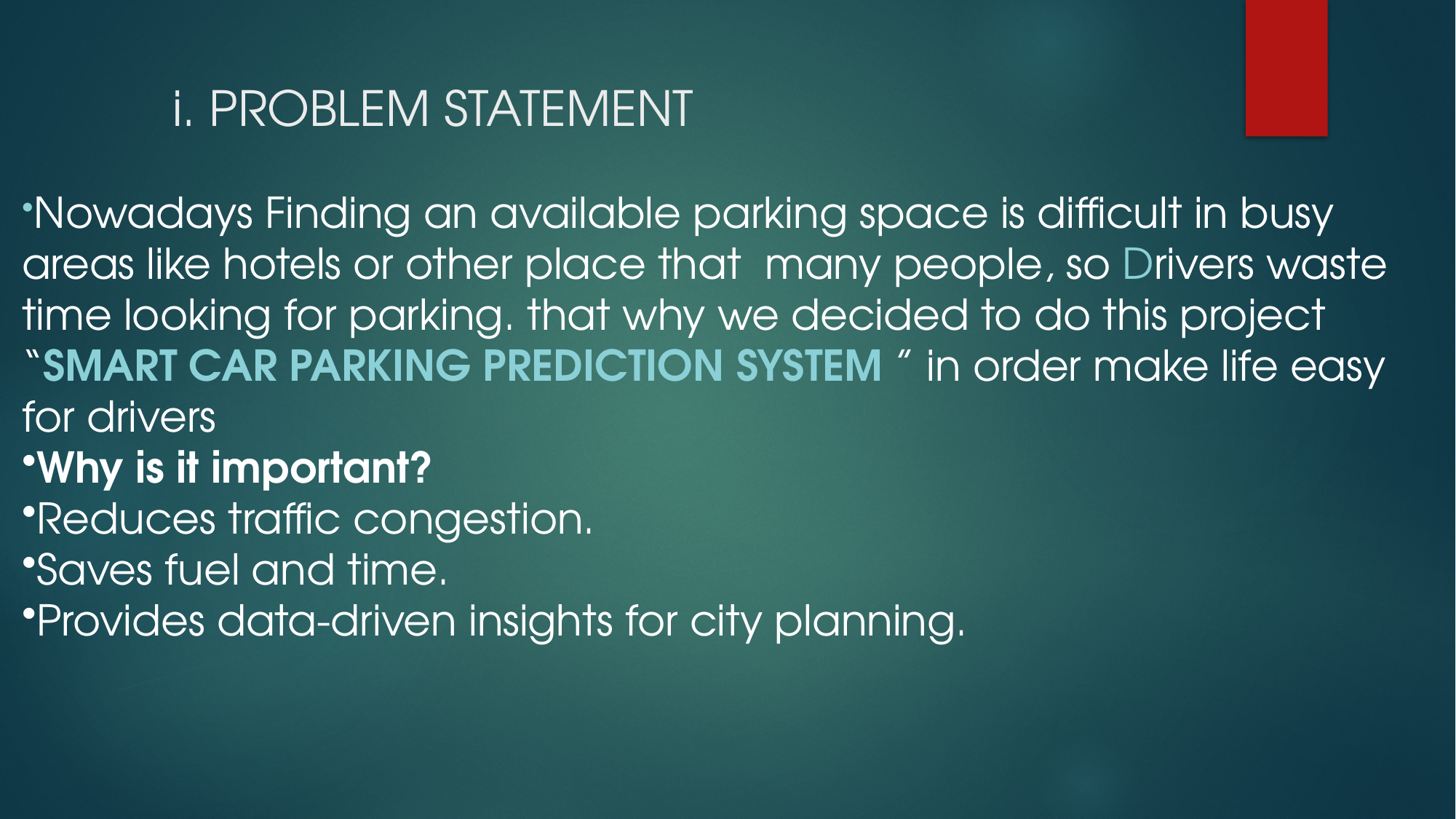

# i. PROBLEM STATEMENT
Nowadays Finding an available parking space is difficult in busy areas like hotels or other place that  many people, so drivers waste time looking for parking. that why we decided to do this project “Smart car Parking Prediction System ” in order make life easy for drivers
Why is it important?
Reduces traffic congestion.
Saves fuel and time.
Provides data-driven insights for city planning.